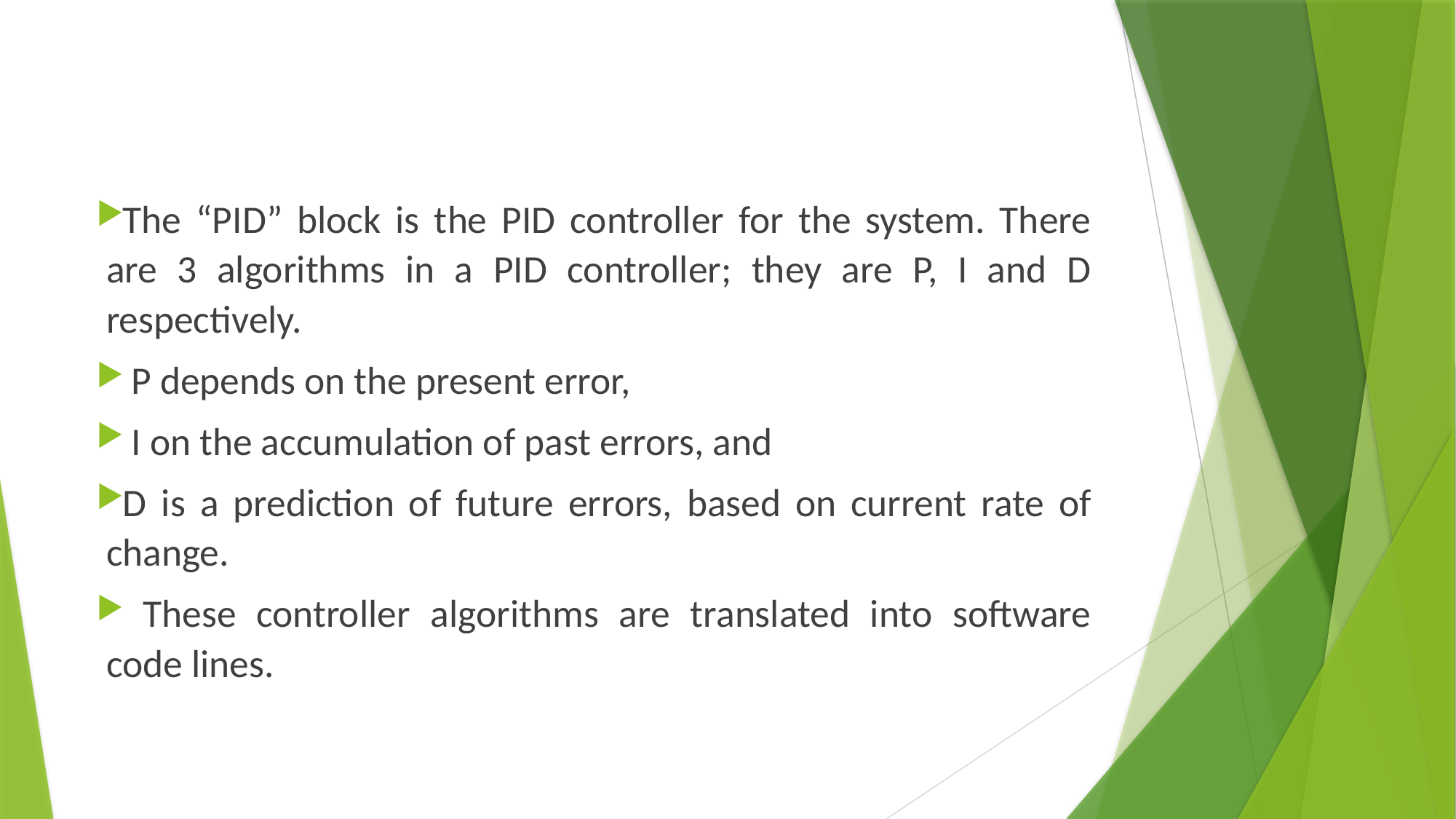

The “PID” block is the PID controller for the system. There are 3 algorithms in a PID controller; they are P, I and D respectively.
 P depends on the present error,
 I on the accumulation of past errors, and
D is a prediction of future errors, based on current rate of change.
 These controller algorithms are translated into software code lines.